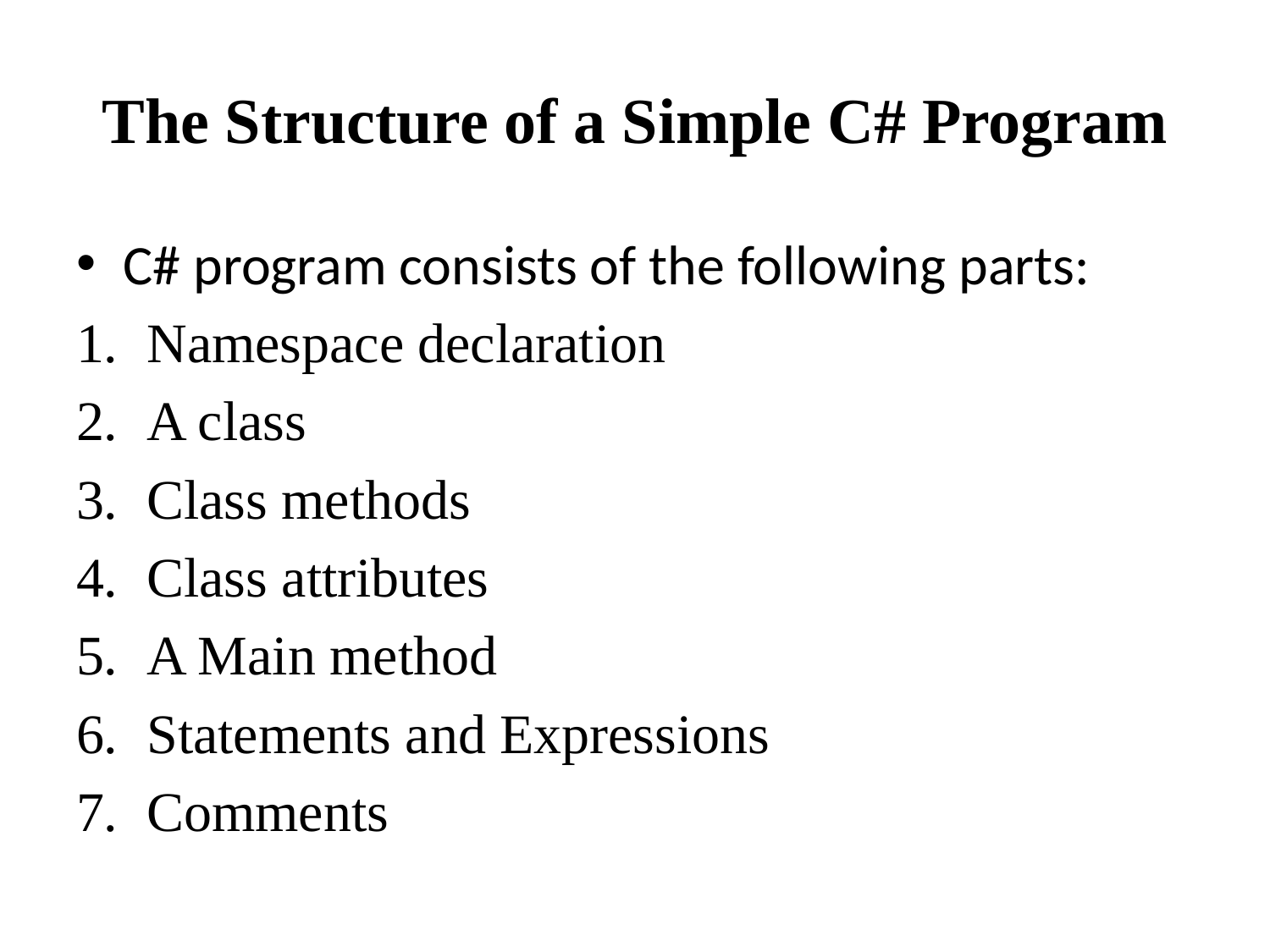

# The Structure of a Simple C# Program
C# program consists of the following parts:
Namespace declaration
A class
Class methods
Class attributes
A Main method
Statements and Expressions
Comments